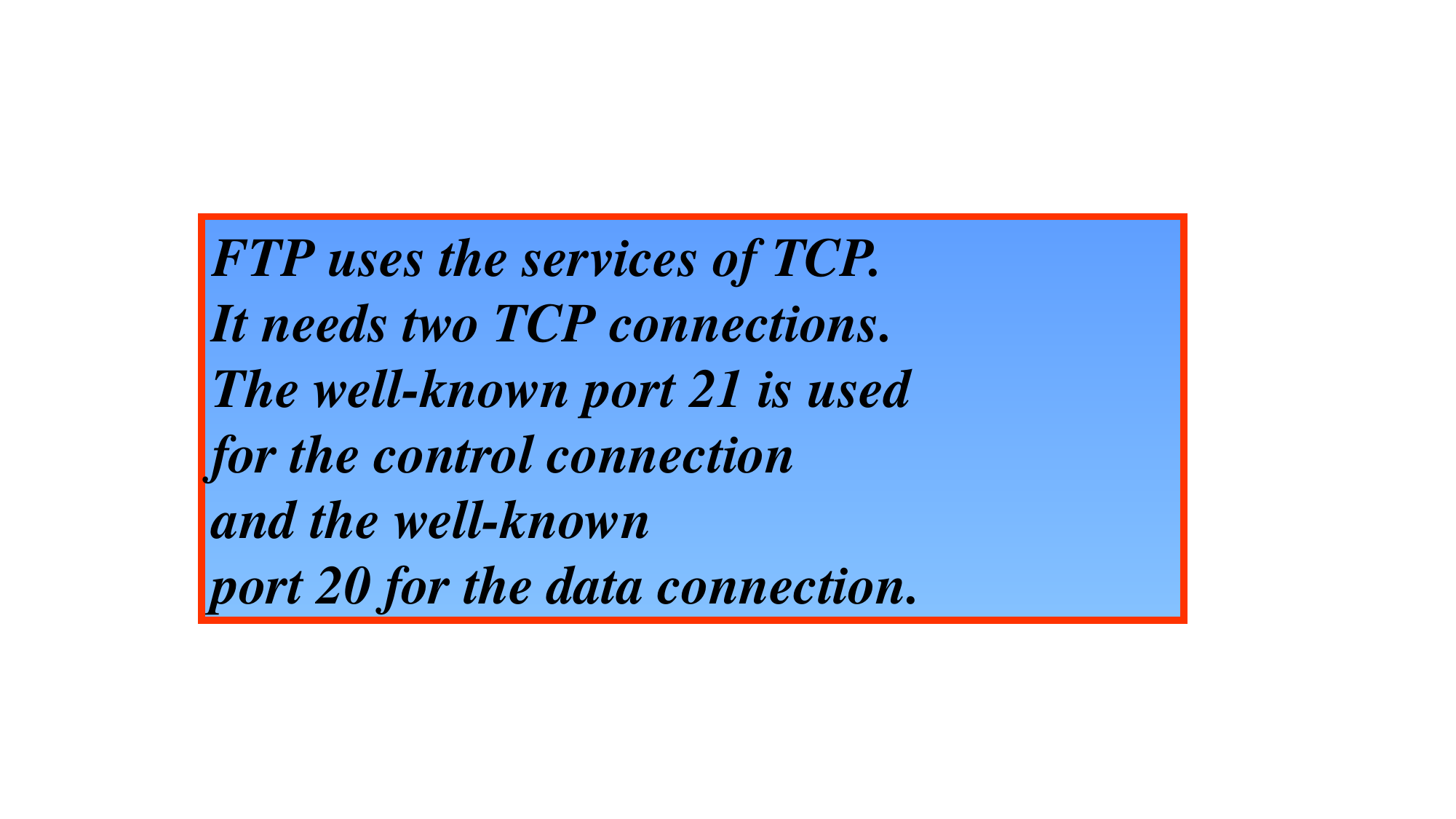

FTP uses the services of TCP.
It needs two TCP connections.
The well-known port 21 is used
for the control connection
and the well-known
port 20 for the data connection.